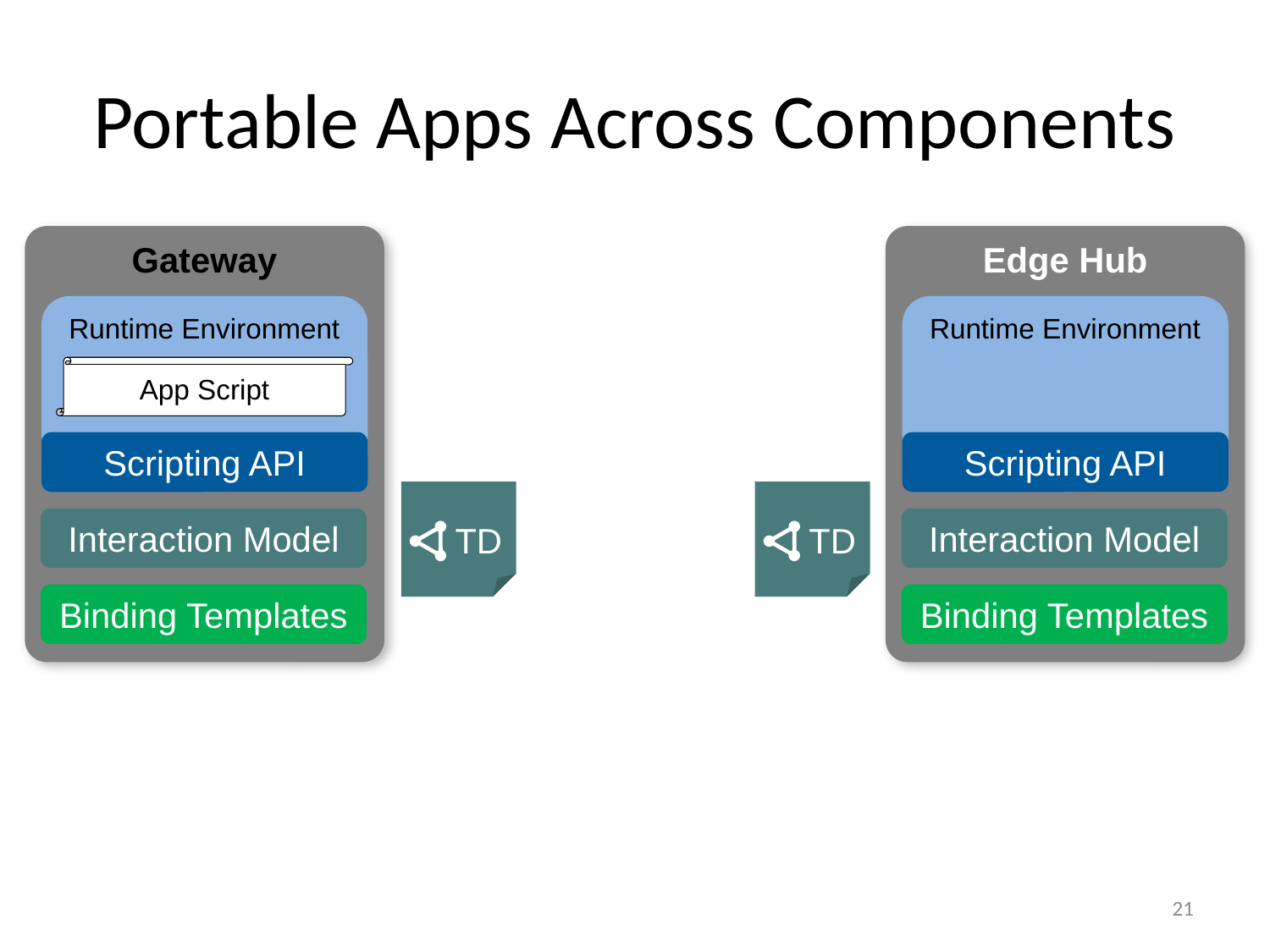

# Portable Apps Across Components
Gateway
Edge Hub
Runtime Environment
Runtime Environment
App Script
Scripting API
Scripting API
TD

TD

Interaction Model
Interaction Model
Binding Templates
Binding Templates
21